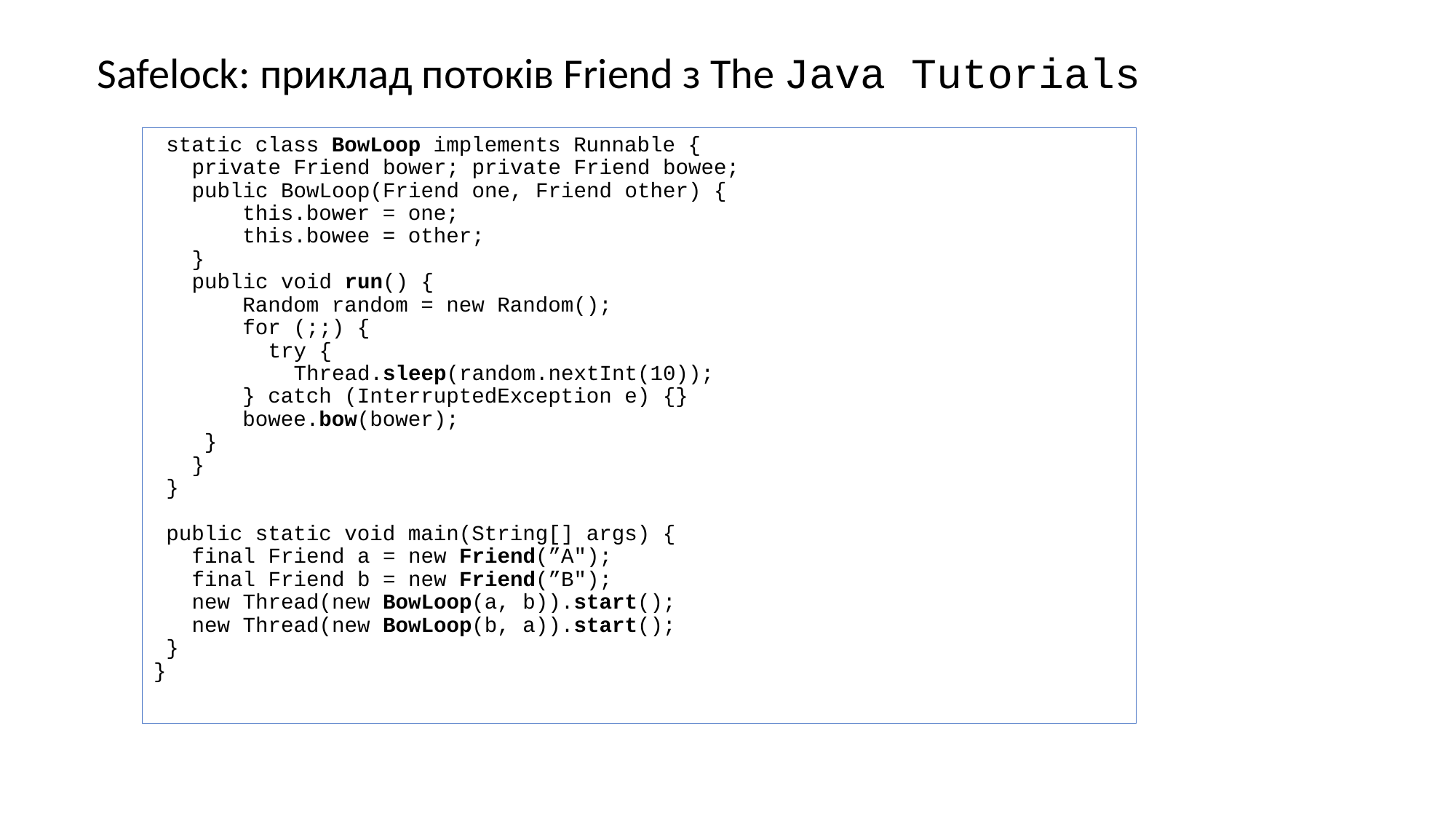

# Safelock: приклад потоків Friend з The Java Tutorials
 static class BowLoop implements Runnable {
   private Friend bower; private Friend bowee;
   public BowLoop(Friend one, Friend other) {
       this.bower = one;
       this.bowee = other;
   }
   public void run() {
       Random random = new Random();
       for (;;) {
         try {
           Thread.sleep(random.nextInt(10));
       } catch (InterruptedException e) {}
       bowee.bow(bower);
    }
   }
 }

 public static void main(String[] args) {
   final Friend a = new Friend(”A");
   final Friend b = new Friend(”B");
   new Thread(new BowLoop(a, b)).start();
   new Thread(new BowLoop(b, a)).start();
 }
}